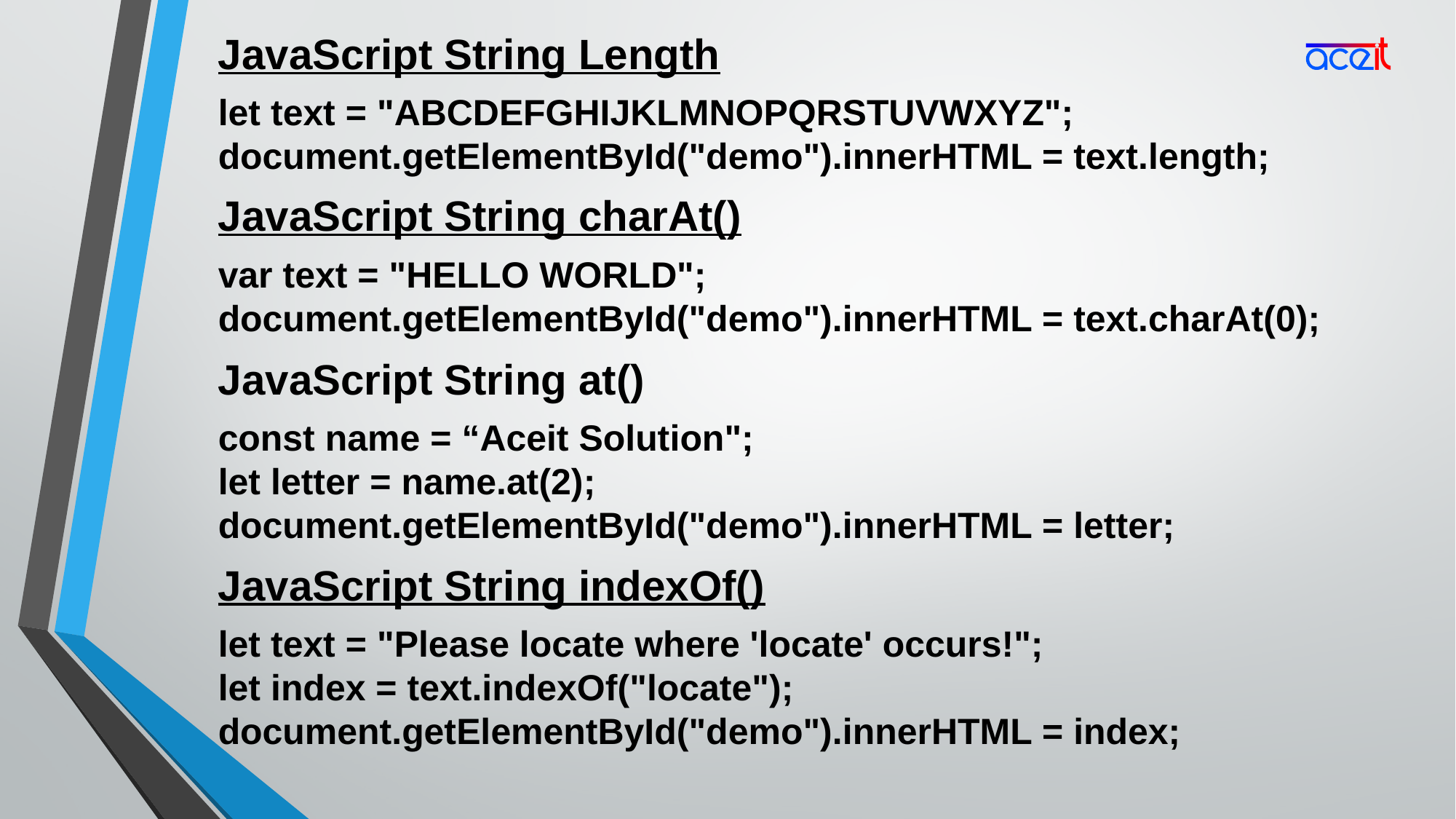

JavaScript String Length
let text = "ABCDEFGHIJKLMNOPQRSTUVWXYZ";
document.getElementById("demo").innerHTML = text.length;
JavaScript String charAt()
var text = "HELLO WORLD";
document.getElementById("demo").innerHTML = text.charAt(0);
JavaScript String at()
const name = “Aceit Solution";
let letter = name.at(2);
document.getElementById("demo").innerHTML = letter;
JavaScript String indexOf()
let text = "Please locate where 'locate' occurs!";
let index = text.indexOf("locate");
document.getElementById("demo").innerHTML = index;